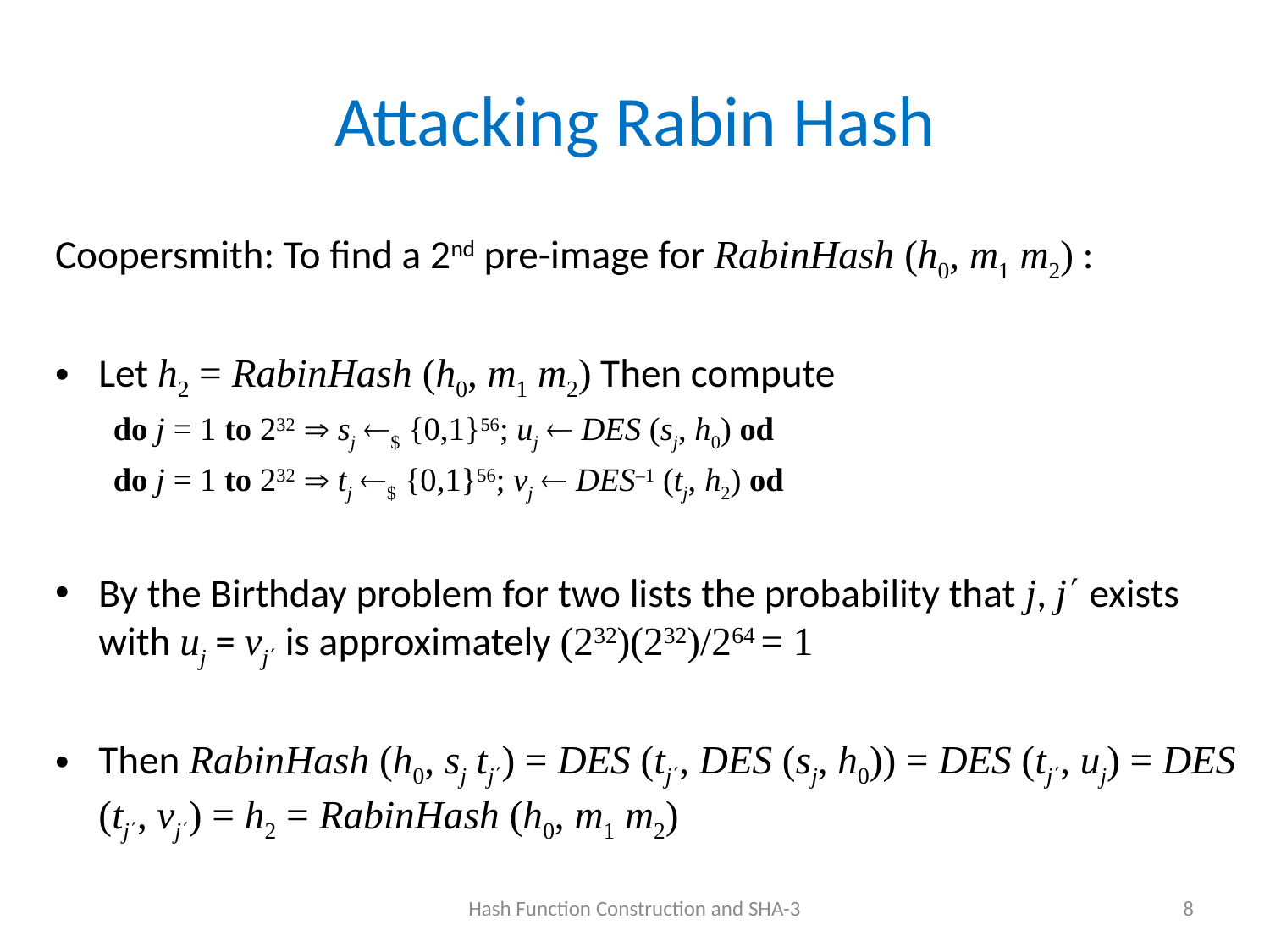

# Attacking Rabin Hash
Coopersmith: To find a 2nd pre-image for RabinHash (h0, m1 m2) :

Let h2 = RabinHash (h0, m1 m2) Then compute
do j = 1 to 232 ⇒ sj ←$ {0,1}56; uj ← DES (sj, h0) od
do j = 1 to 232 ⇒ tj ←$ {0,1}56; vj ← DES–1 (tj, h2) od

By the Birthday problem for two lists the probability that j, j′ exists with uj = vj′ is approximately (232)(232)/264 = 1

Then RabinHash (h0, sj tj′) = DES (tj′, DES (sj, h0)) = DES (tj′, uj) = DES (tj′, vj′) = h2 = RabinHash (h0, m1 m2)
Hash Function Construction and SHA-3
8